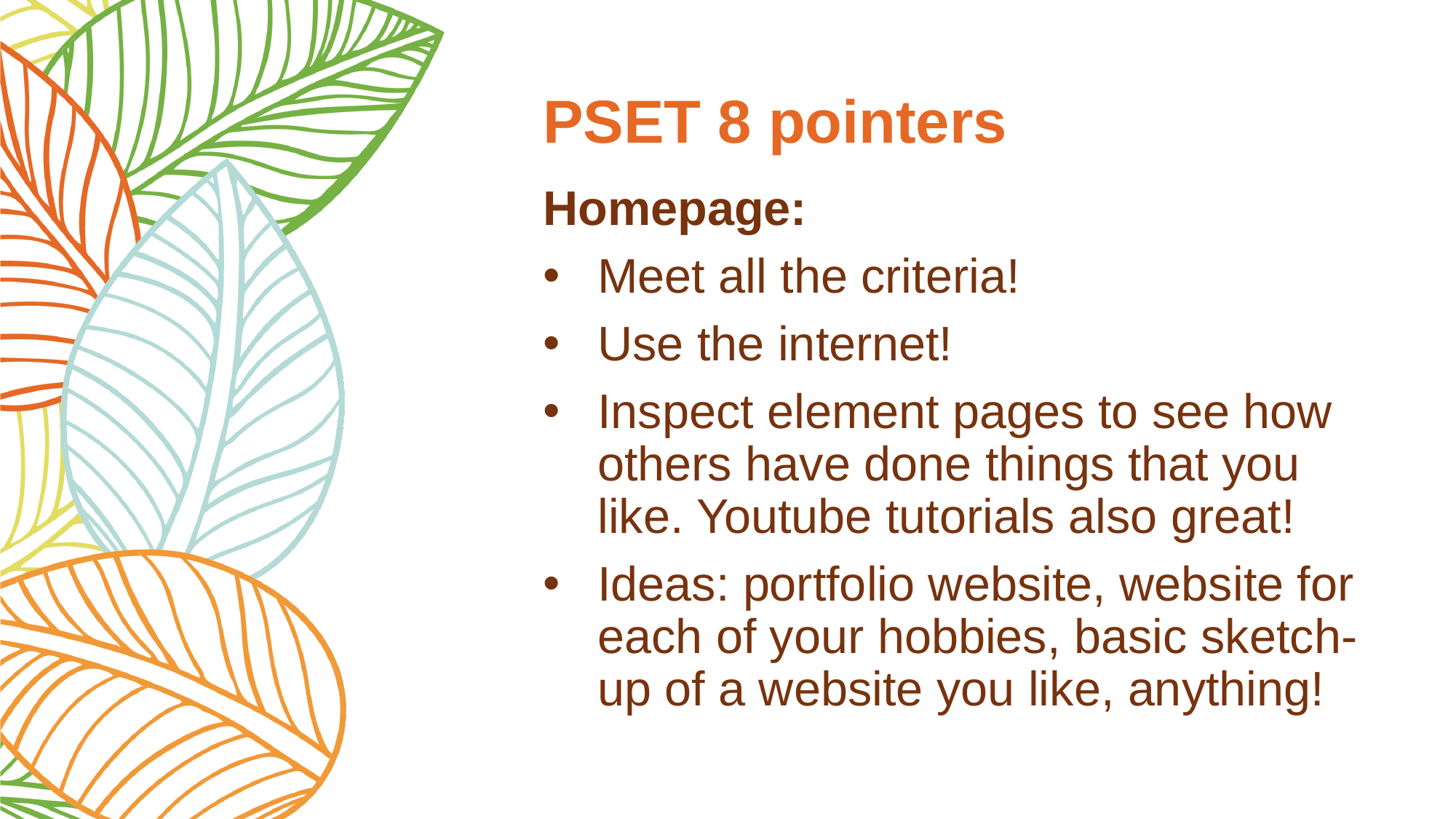

# PSET 8 pointers
Homepage:
Meet all the criteria!
Use the internet!
Inspect element pages to see how others have done things that you like. Youtube tutorials also great!
Ideas: portfolio website, website for each of your hobbies, basic sketch-up of a website you like, anything!